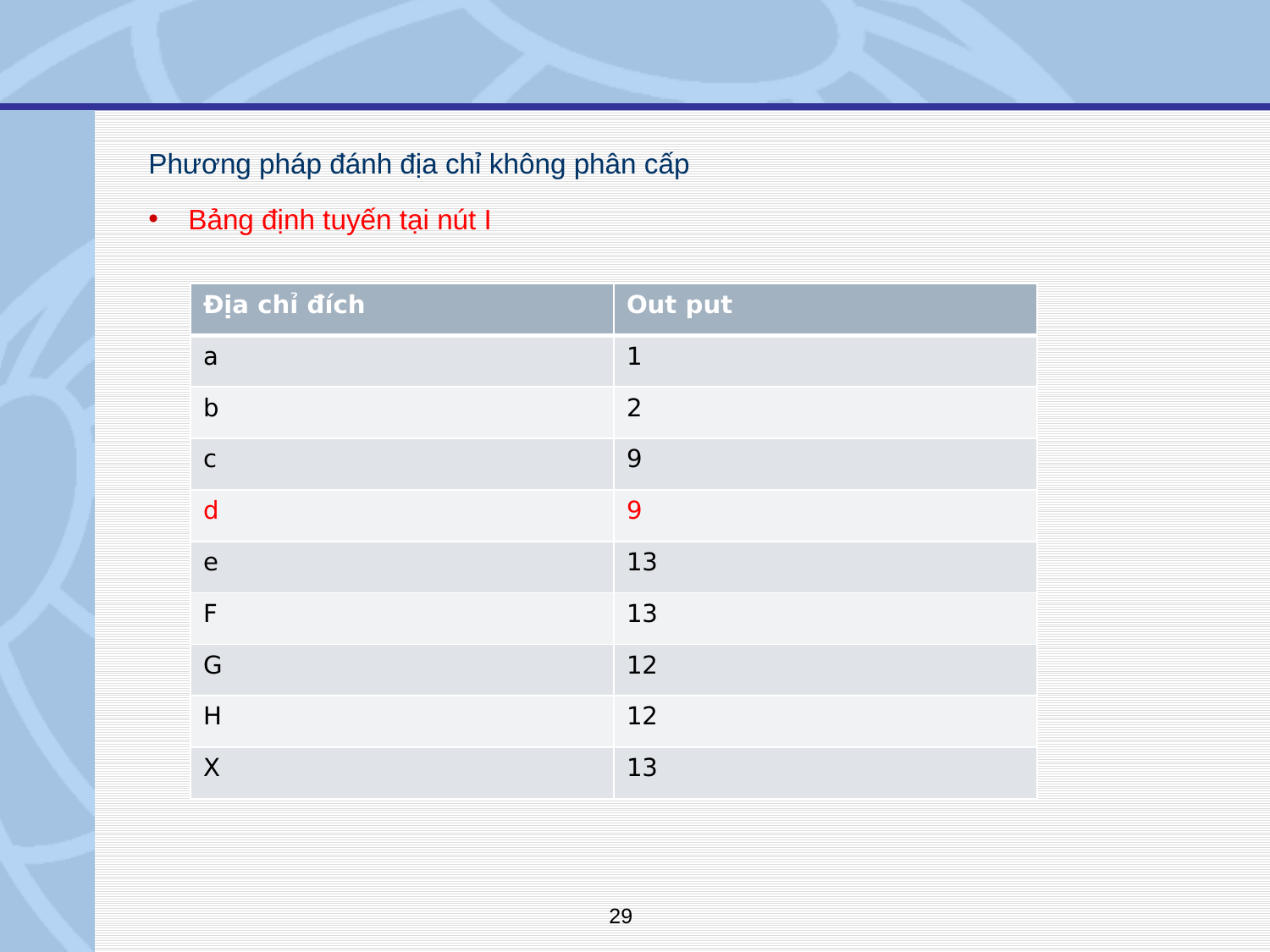

Phương pháp đánh địa chỉ không phân cấp
Bảng định tuyến tại nút I
| Địa chỉ đích | Out put |
| --- | --- |
| a | 1 |
| b | 2 |
| c | 9 |
| d | 9 |
| e | 13 |
| F | 13 |
| G | 12 |
| H | 12 |
| X | 13 |